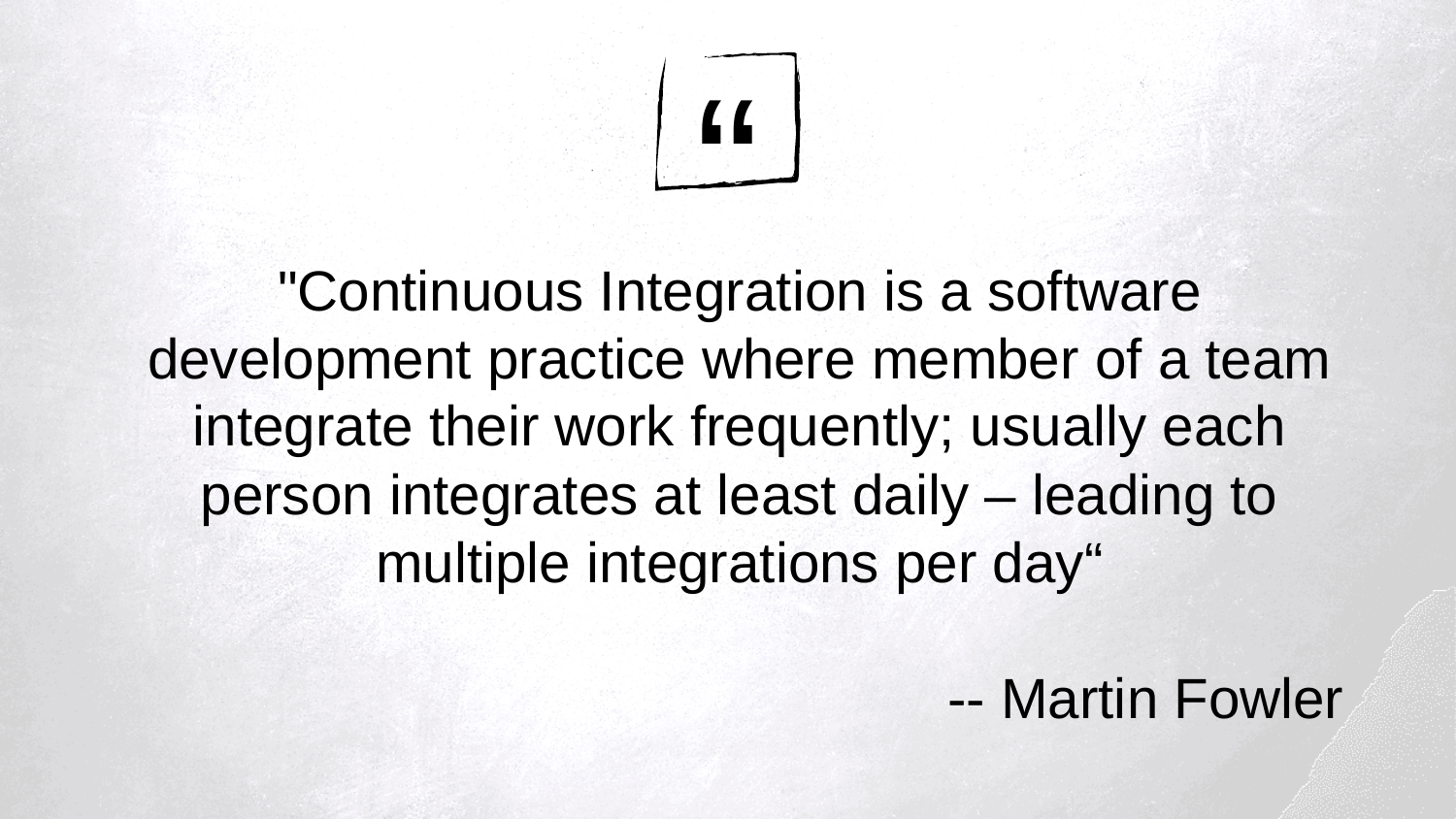

“

"Continuous Integration is a software development practice where member of a team integrate their work frequently; usually each person integrates at least daily – leading to multiple integrations per day“

-- Martin Fowler